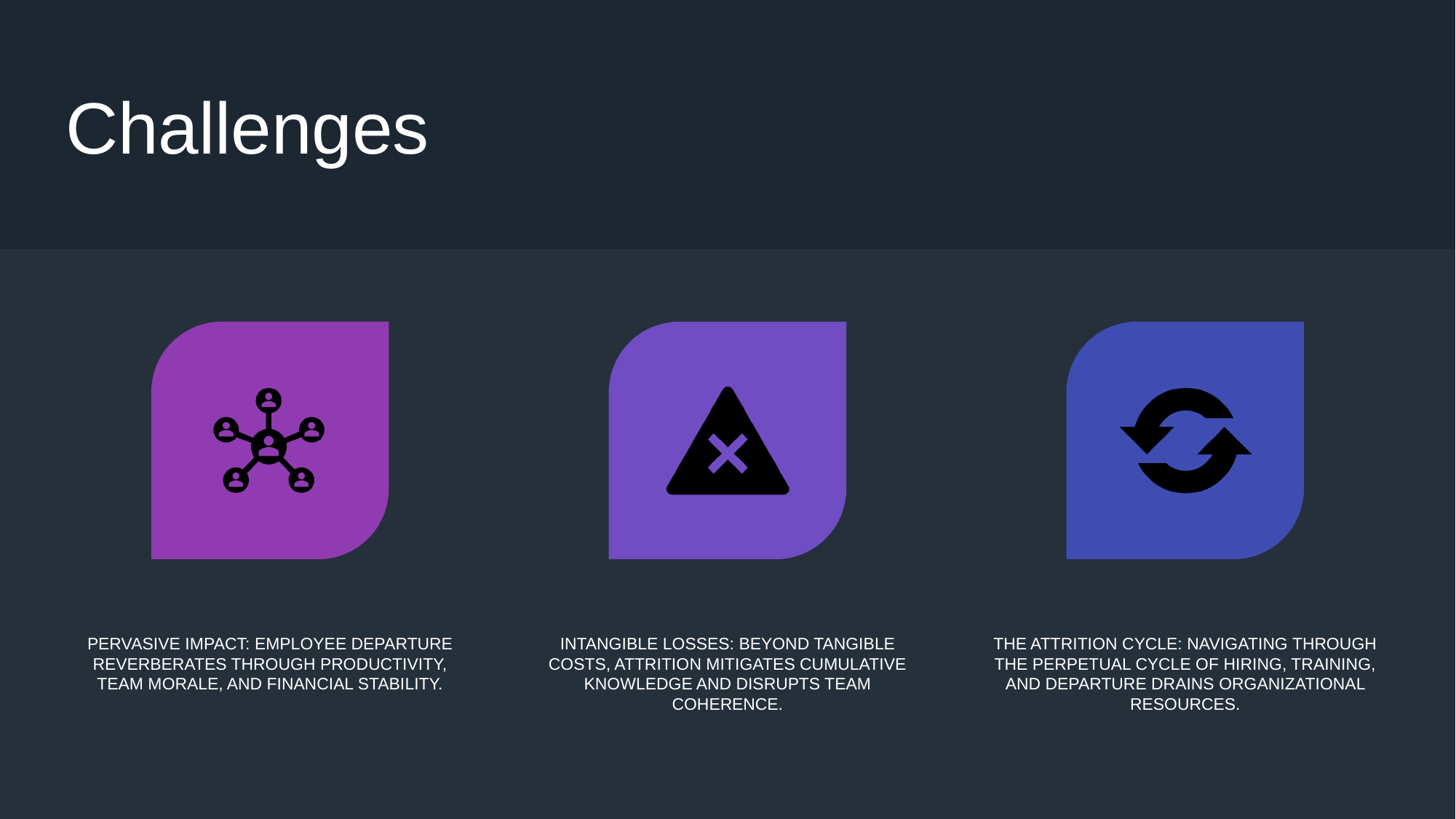

# Challenges

Pervasive Impact: Employee departure reverberates through productivity, team morale, and financial stability.
Intangible Losses: Beyond tangible costs, attrition mitigates cumulative knowledge and disrupts team coherence.
The Attrition Cycle: Navigating through the perpetual cycle of hiring, training, and departure drains organizational resources.